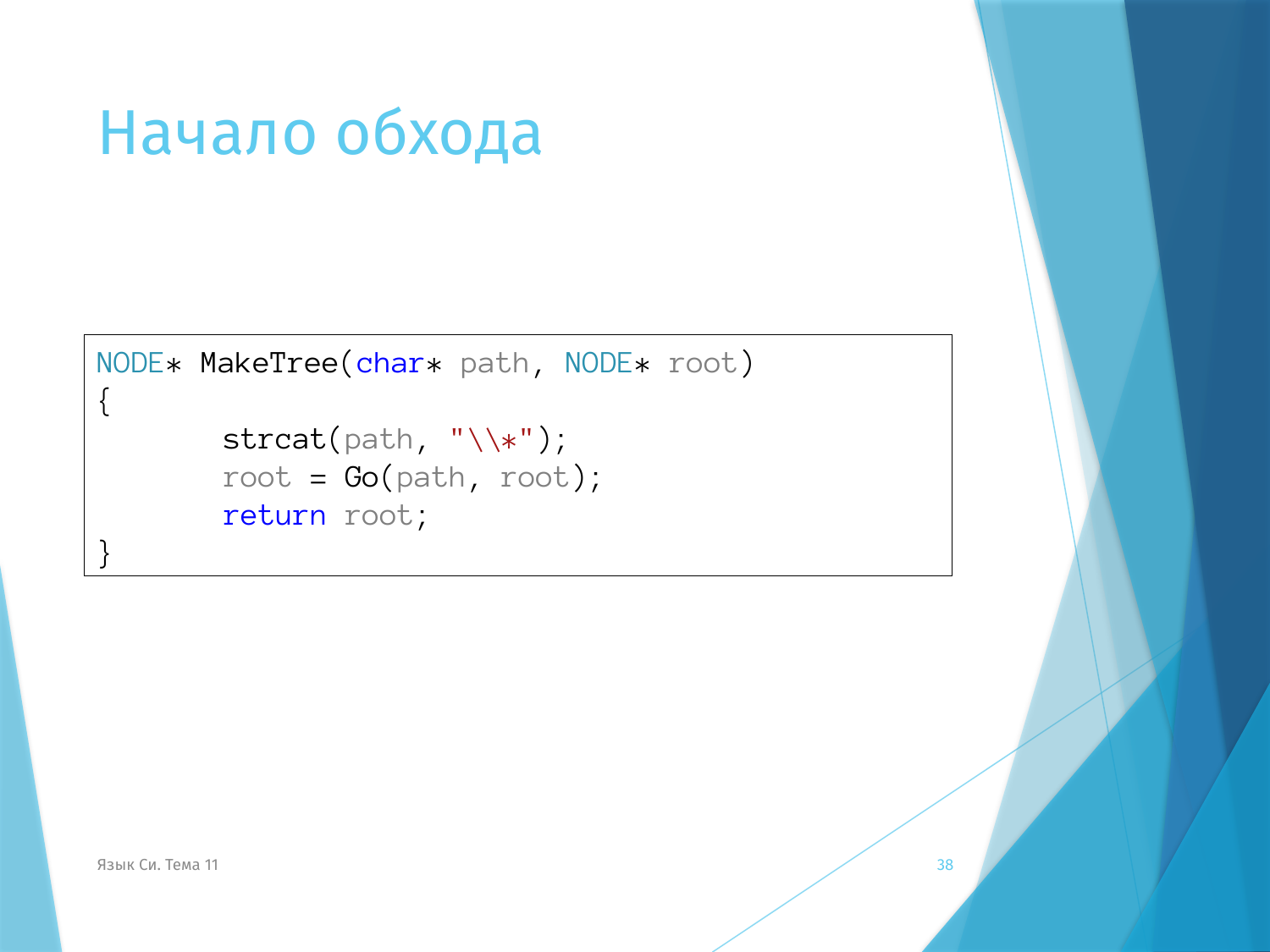

# Начало обхода
NODE* MakeTree(char* path, NODE* root)
{
	strcat(path, "\\*");
	root = Go(path, root);
	return root;
}
Язык Си. Тема 11
38